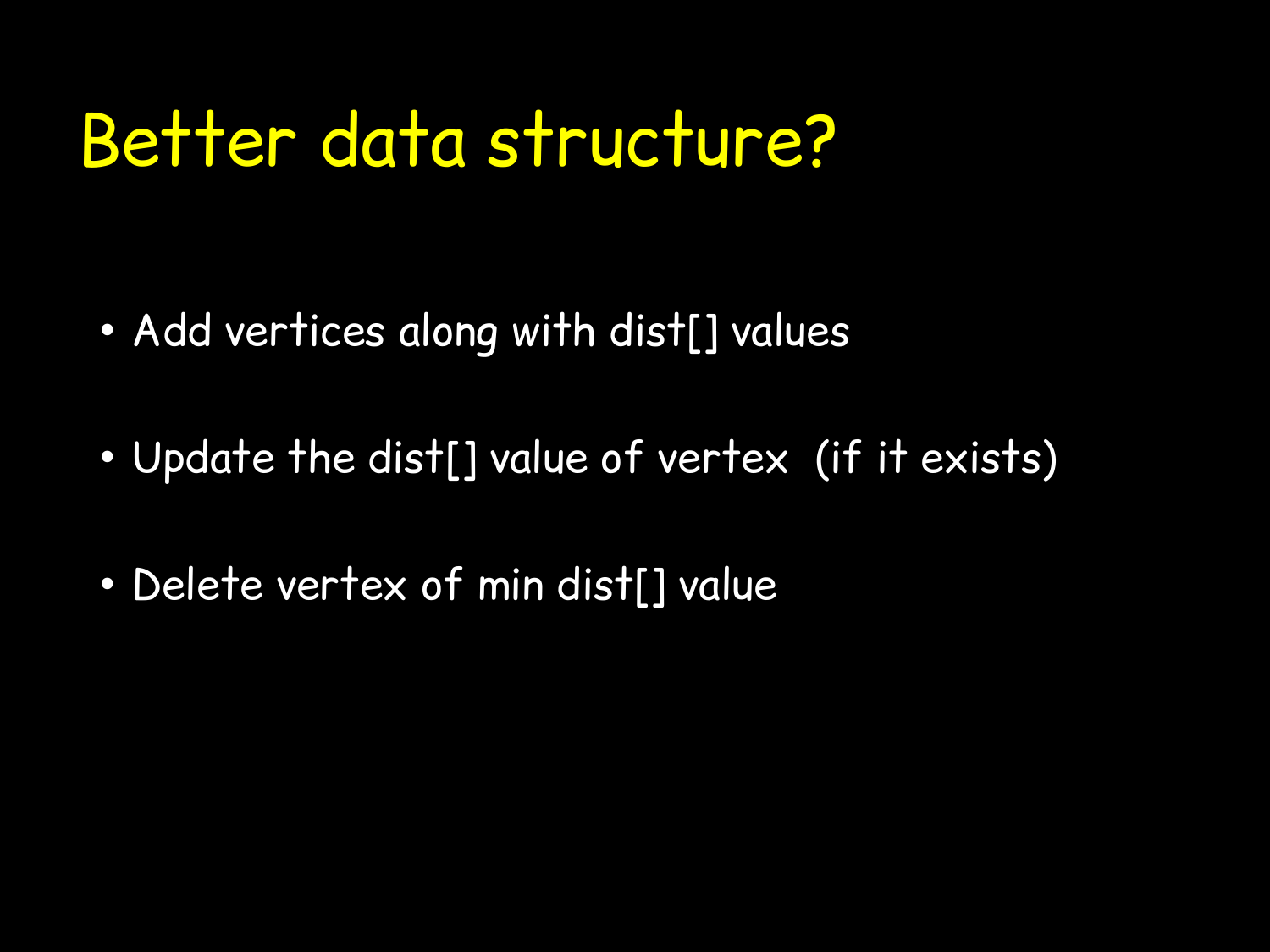

# Better data structure?

Add vertices along with dist[] values

Update the dist[] value of vertex  (if it exists)

Delete vertex of min dist[] value